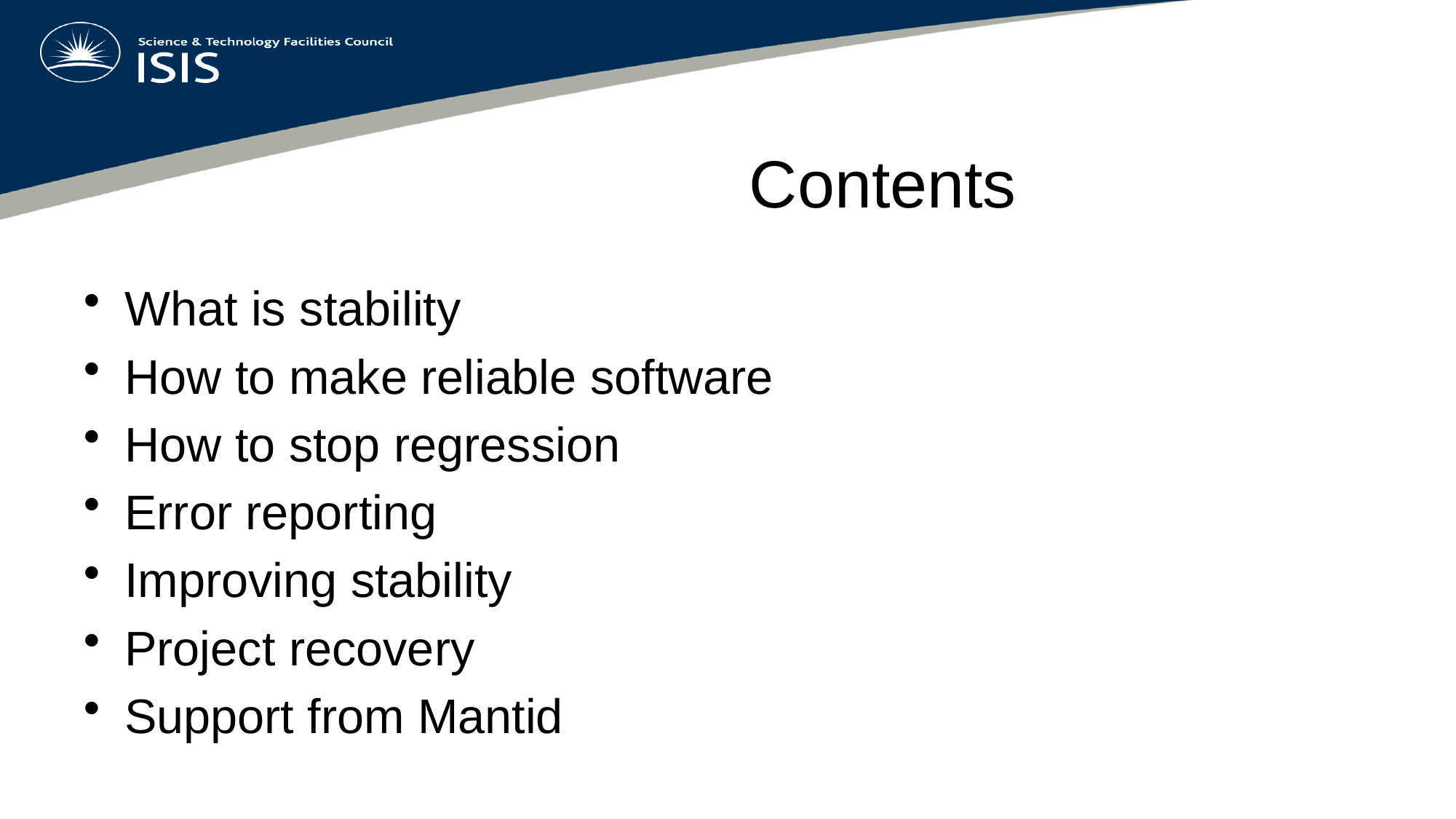

# Contents
What is stability
How to make reliable software
How to stop regression
Error reporting
Improving stability
Project recovery
Support from Mantid